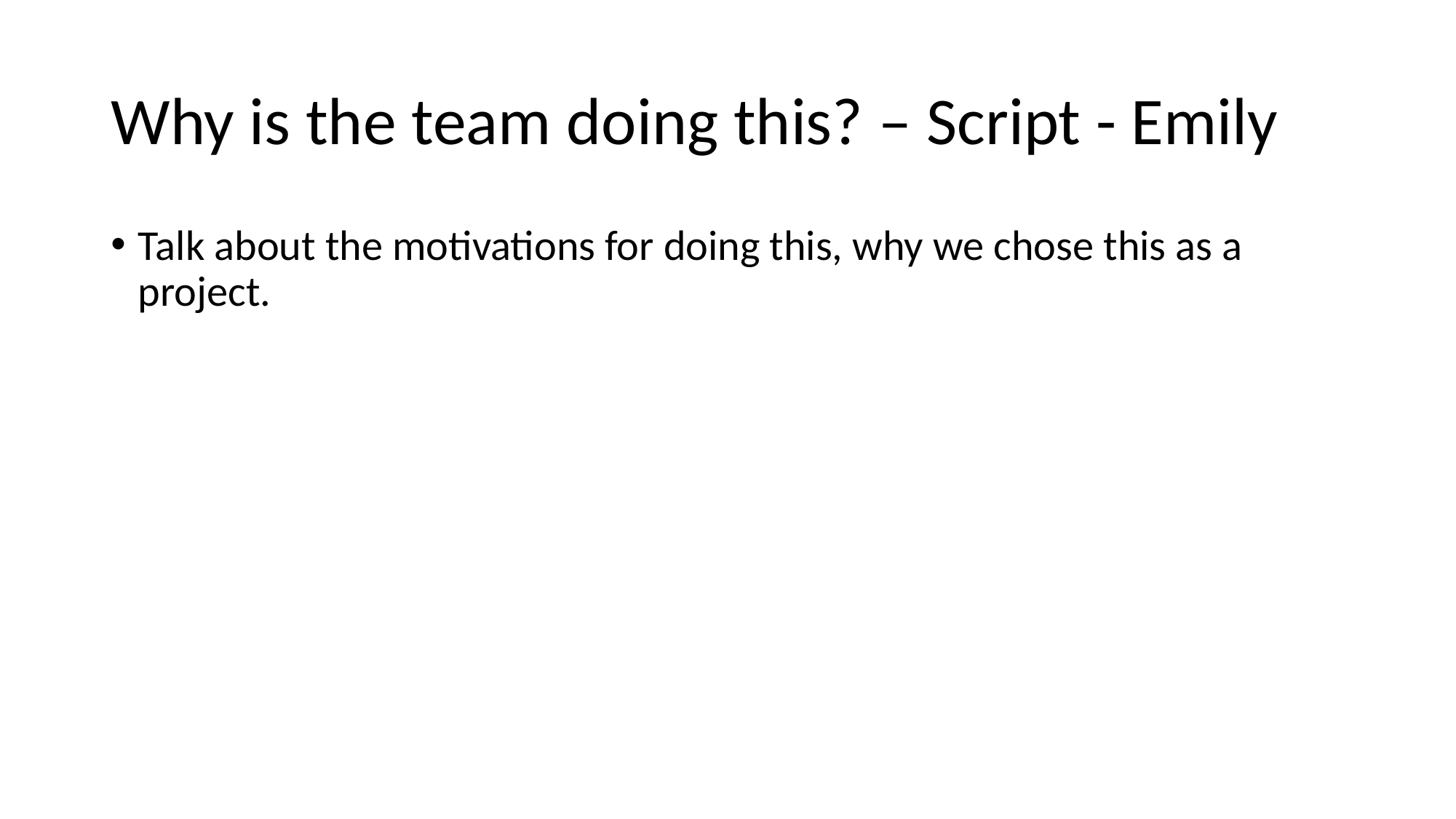

# Why is the team doing this? – Script - Emily
Talk about the motivations for doing this, why we chose this as a project.